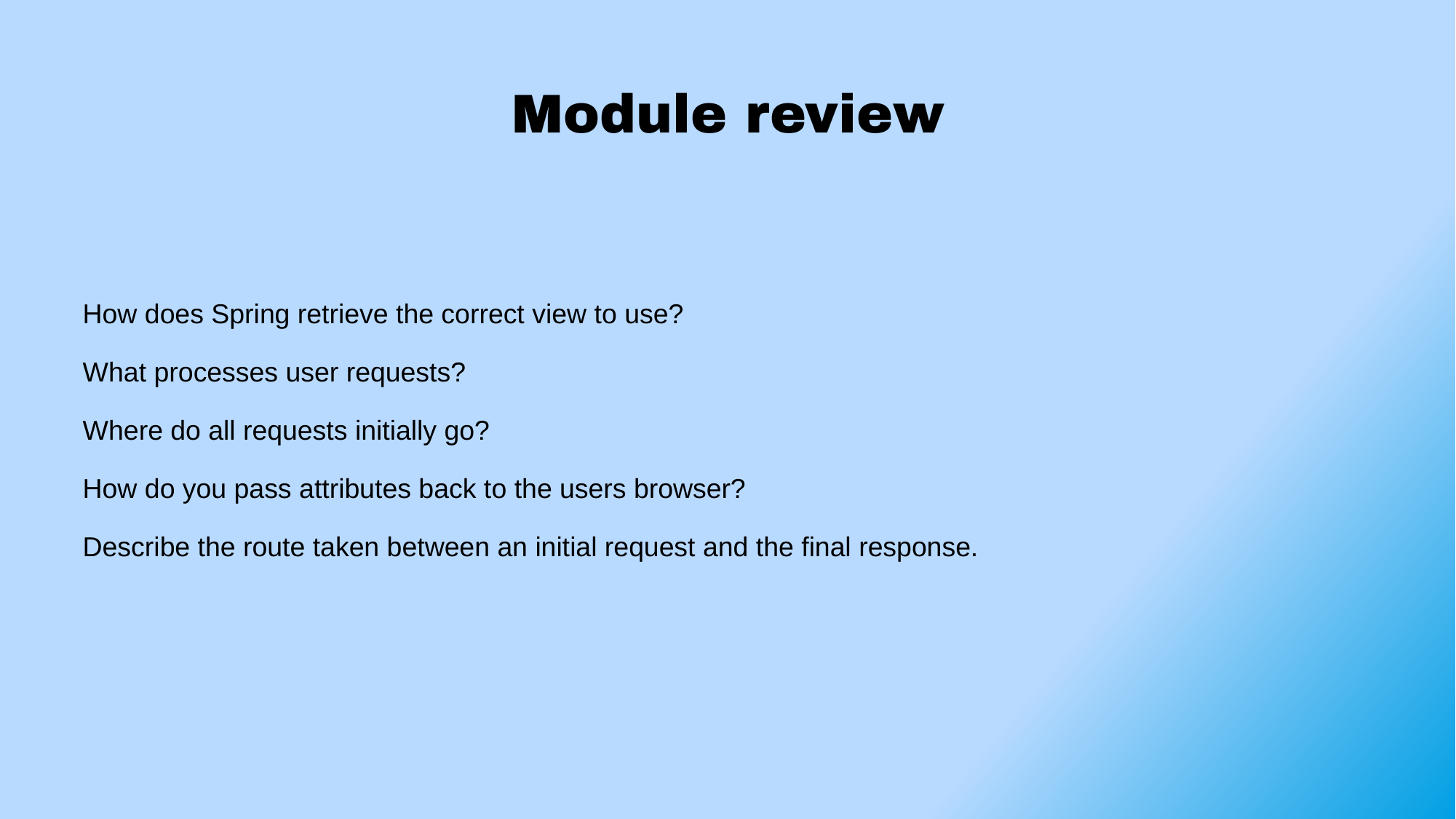

# Module review
How does Spring retrieve the correct view to use?
What processes user requests?
Where do all requests initially go?
How do you pass attributes back to the users browser?
Describe the route taken between an initial request and the final response.